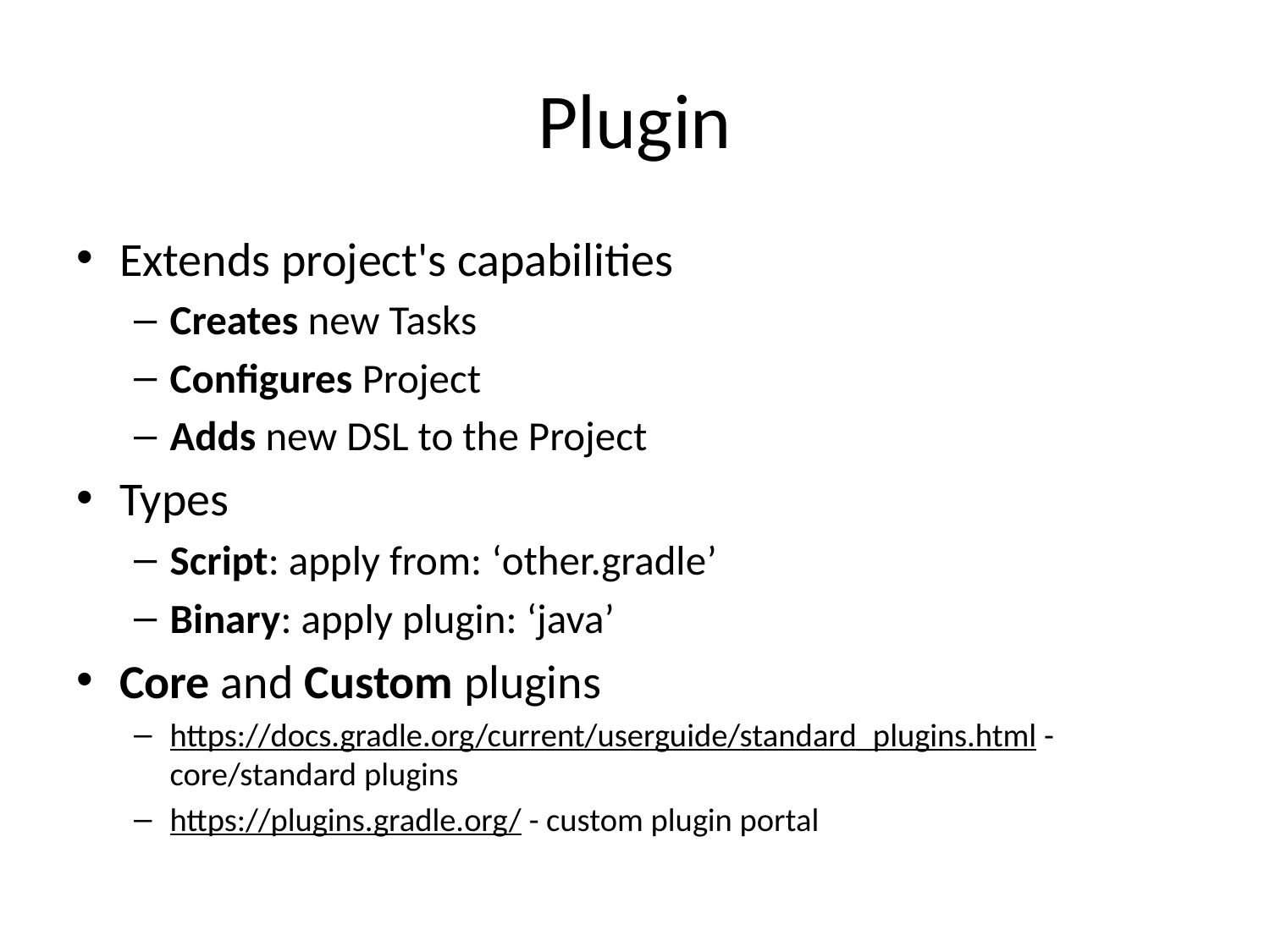

# Plugin
Extends project's capabilities
Creates new Tasks
Configures Project
Adds new DSL to the Project
Types
Script: apply from: ‘other.gradle’
Binary: apply plugin: ‘java’
Core and Custom plugins
https://docs.gradle.org/current/userguide/standard_plugins.html - core/standard plugins
https://plugins.gradle.org/ - custom plugin portal